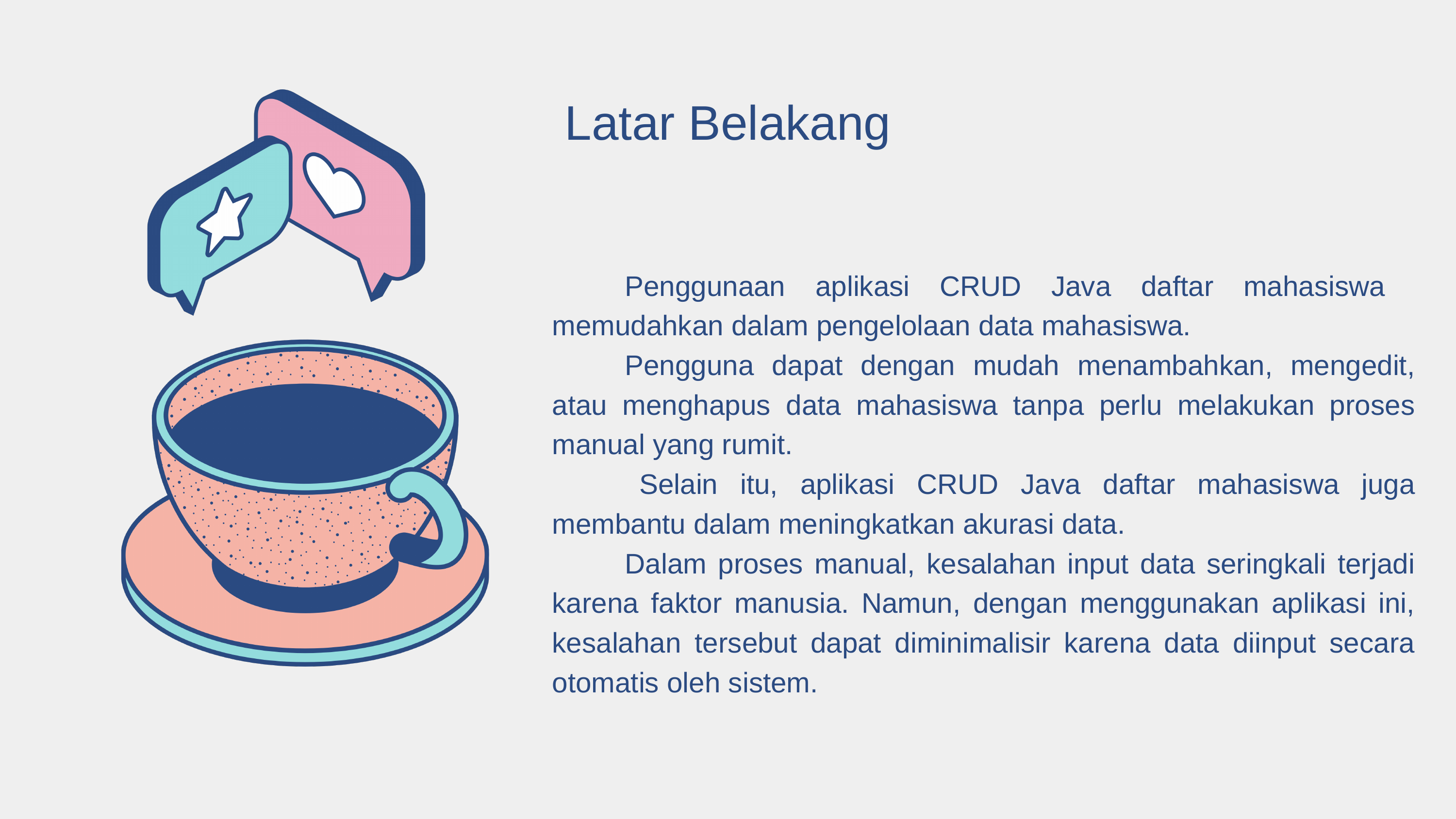

Latar Belakang
	Penggunaan aplikasi CRUD Java daftar mahasiswa  memudahkan dalam pengelolaan data mahasiswa.
	Pengguna dapat dengan mudah menambahkan, mengedit, atau menghapus data mahasiswa tanpa perlu melakukan proses manual yang rumit.
 	Selain itu, aplikasi CRUD Java daftar mahasiswa juga membantu dalam meningkatkan akurasi data.
	Dalam proses manual, kesalahan input data seringkali terjadi karena faktor manusia. Namun, dengan menggunakan aplikasi ini, kesalahan tersebut dapat diminimalisir karena data diinput secara otomatis oleh sistem.